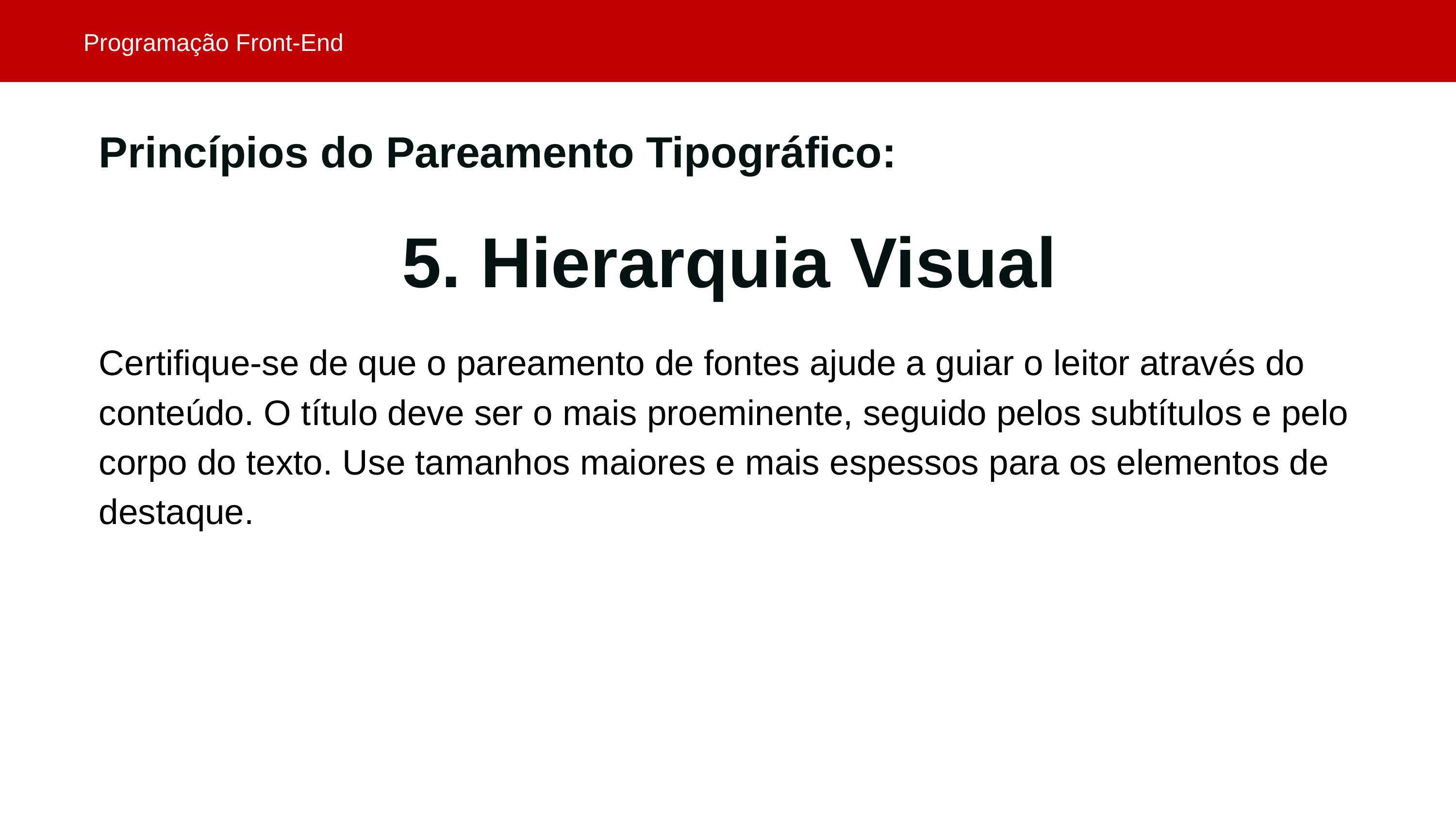

Programação Front-End
Princípios do Pareamento Tipográfico:
5. Hierarquia Visual
Certifique-se de que o pareamento de fontes ajude a guiar o leitor através do conteúdo. O título deve ser o mais proeminente, seguido pelos subtítulos e pelo corpo do texto. Use tamanhos maiores e mais espessos para os elementos de destaque.